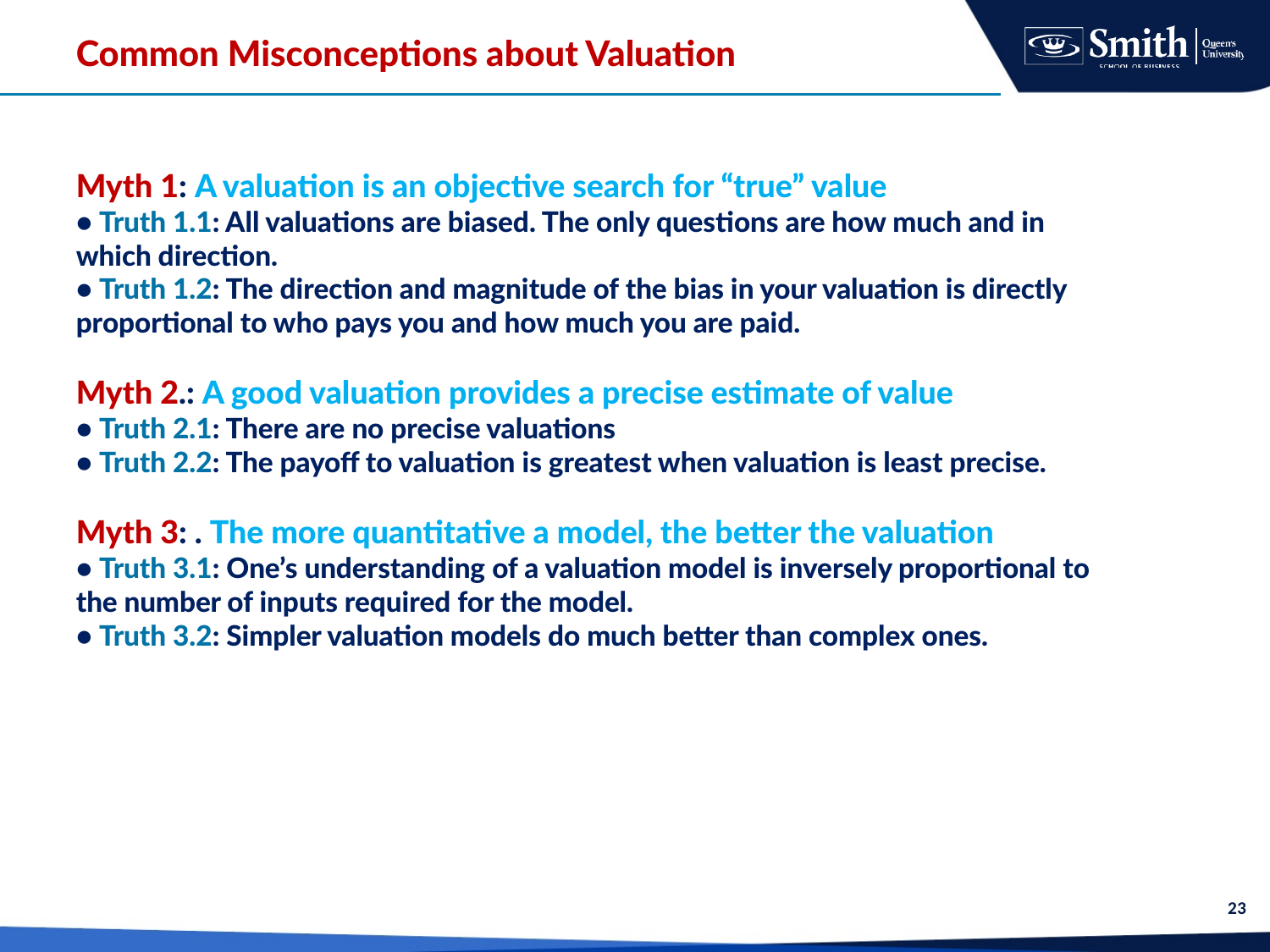

Common Misconceptions about Valuation
Myth 1: A valuation is an objective search for “true” value
• Truth 1.1: All valuations are biased. The only questions are how much and in which direction.
• Truth 1.2: The direction and magnitude of the bias in your valuation is directly proportional to who pays you and how much you are paid.

Myth 2.: A good valuation provides a precise estimate of value
• Truth 2.1: There are no precise valuations
• Truth 2.2: The payoff to valuation is greatest when valuation is least precise.

Myth 3: . The more quantitative a model, the better the valuation
• Truth 3.1: One’s understanding of a valuation model is inversely proportional to the number of inputs required for the model.
• Truth 3.2: Simpler valuation models do much better than complex ones.